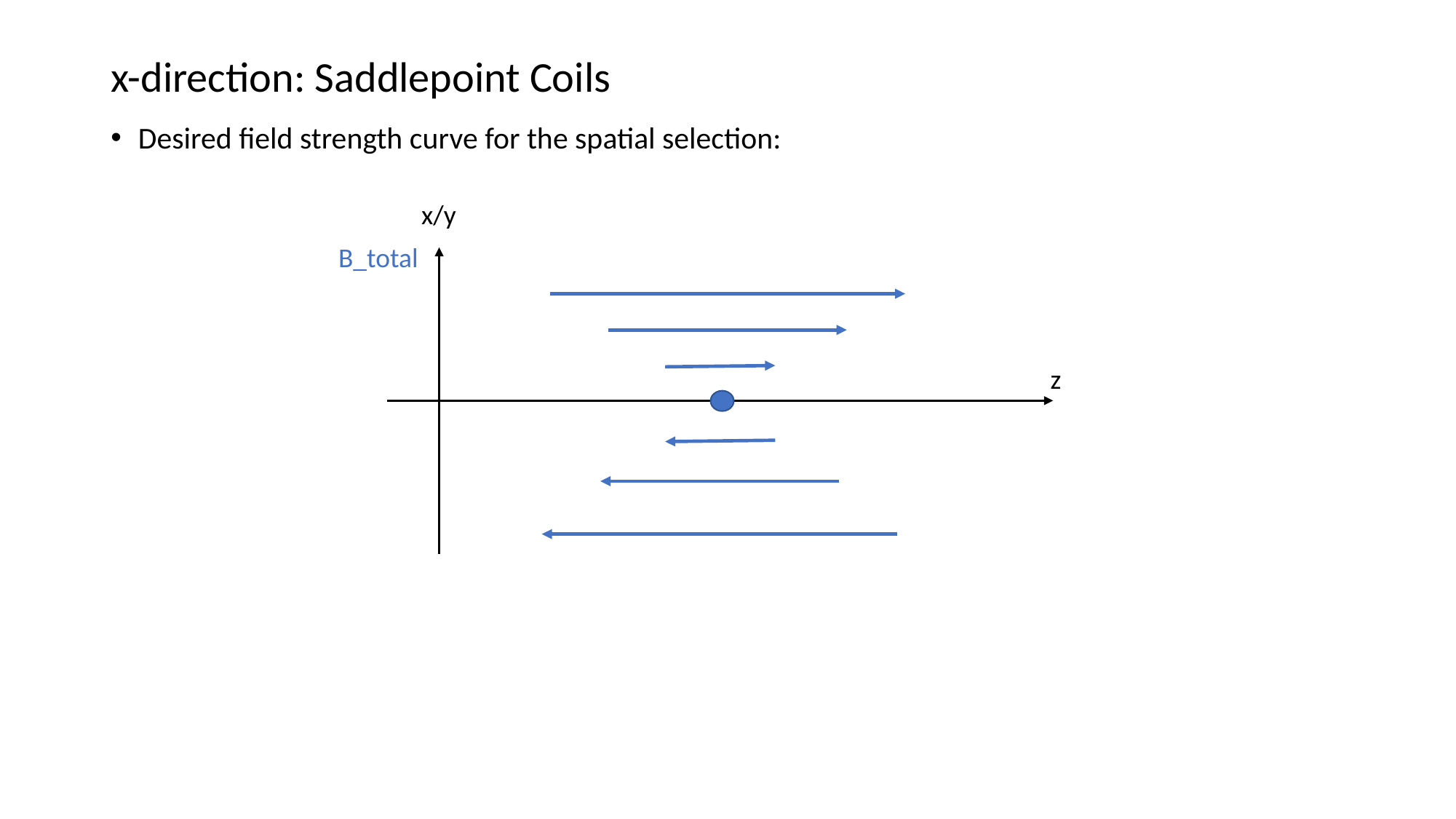

# x-direction: Saddlepoint Coils
Desired field strength curve for the spatial selection:

x/y
B_total
z